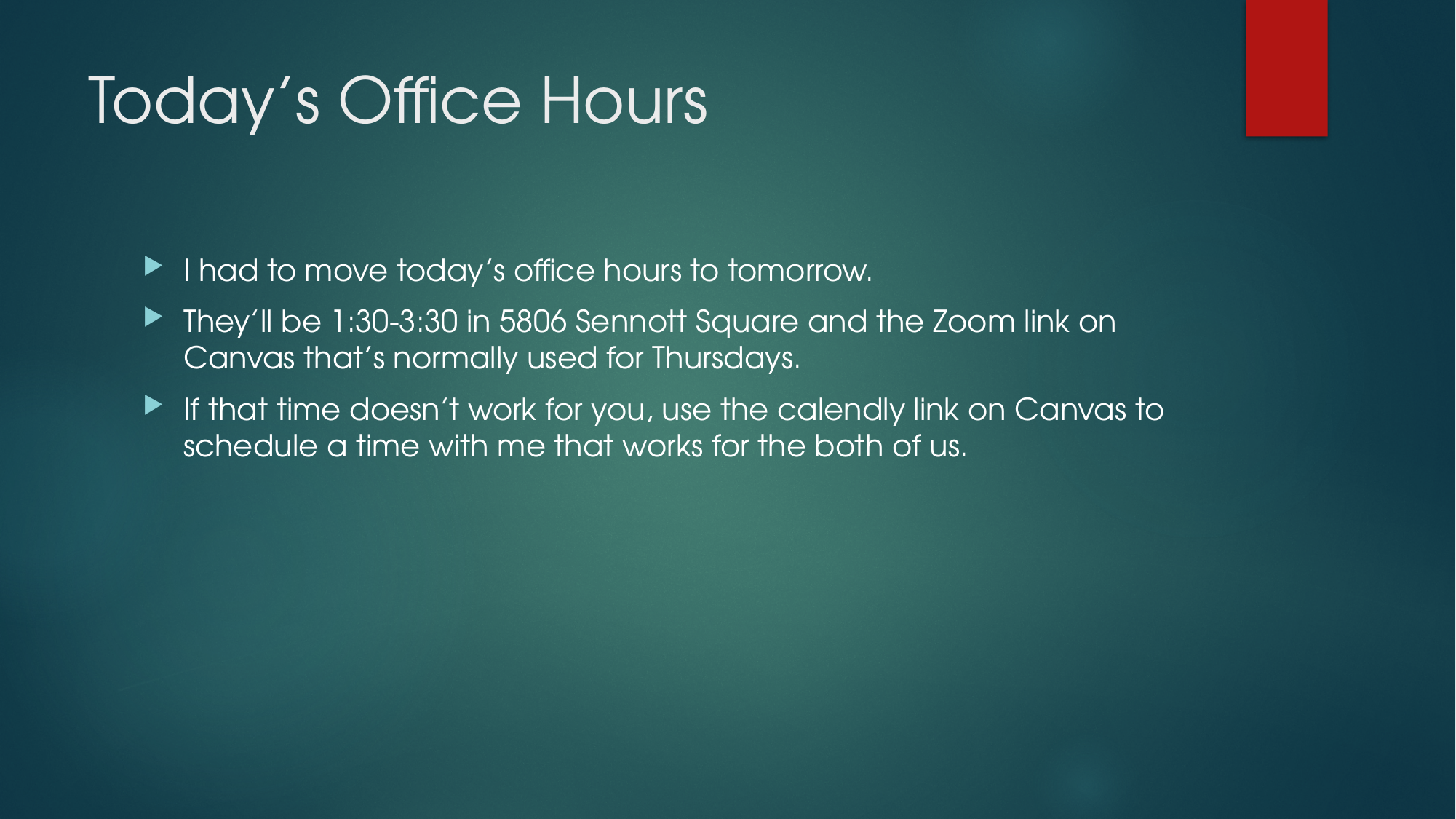

# Today’s Office Hours
I had to move today’s office hours to tomorrow.
They’ll be 1:30-3:30 in 5806 Sennott Square and the Zoom link on Canvas that’s normally used for Thursdays.
If that time doesn’t work for you, use the calendly link on Canvas to schedule a time with me that works for the both of us.